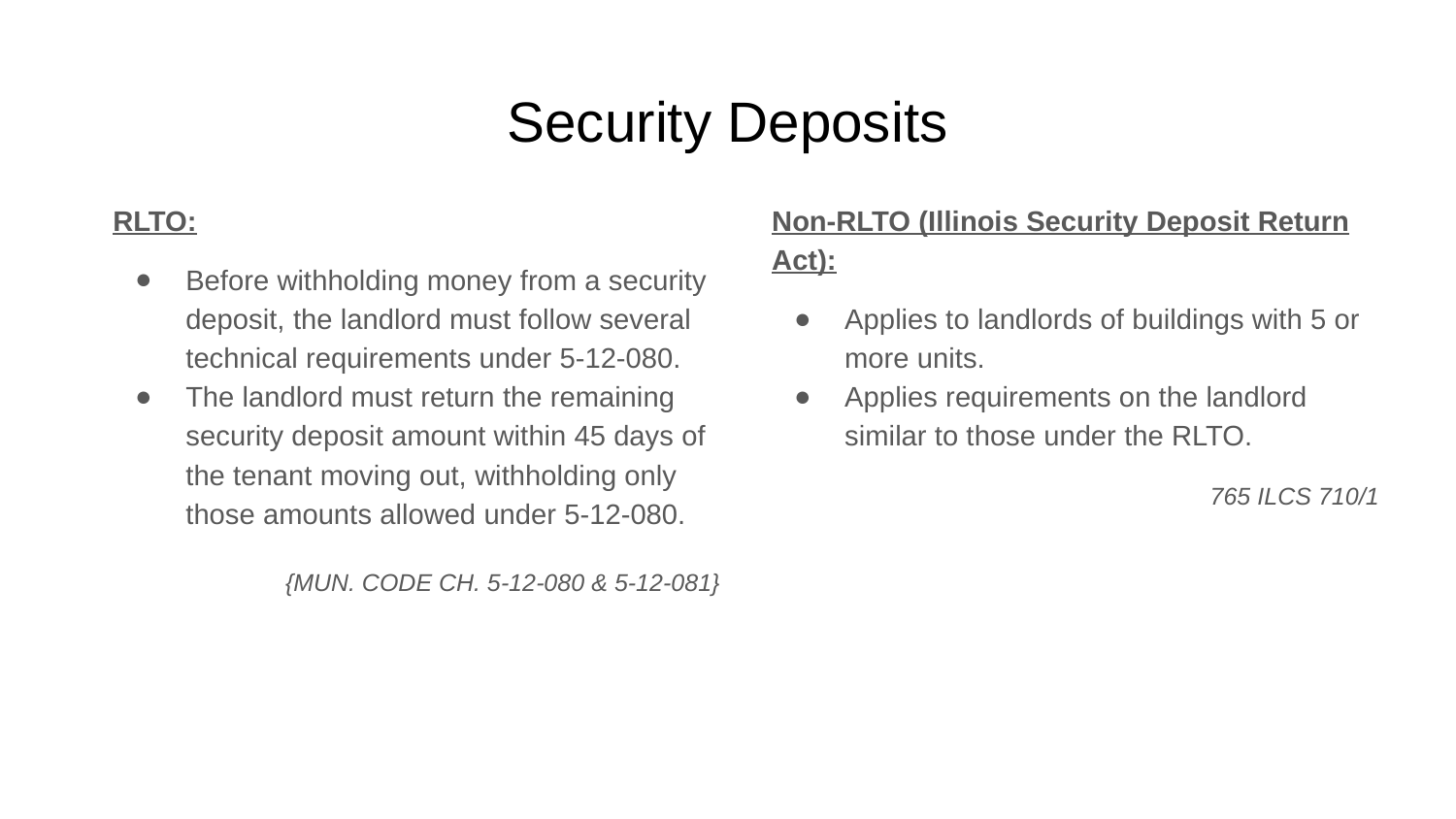

# Security Deposits

RLTO:
Before withholding money from a security deposit, the landlord must follow several technical requirements under 5-12-080.
The landlord must return the remaining security deposit amount within 45 days of the tenant moving out, withholding only those amounts allowed under 5-12-080.

{MUN. CODE CH. 5-12-080 & 5-12-081}

Non-RLTO (Illinois Security Deposit Return Act):
Applies to landlords of buildings with 5 or more units.
Applies requirements on the landlord similar to those under the RLTO.

765 ILCS 710/1